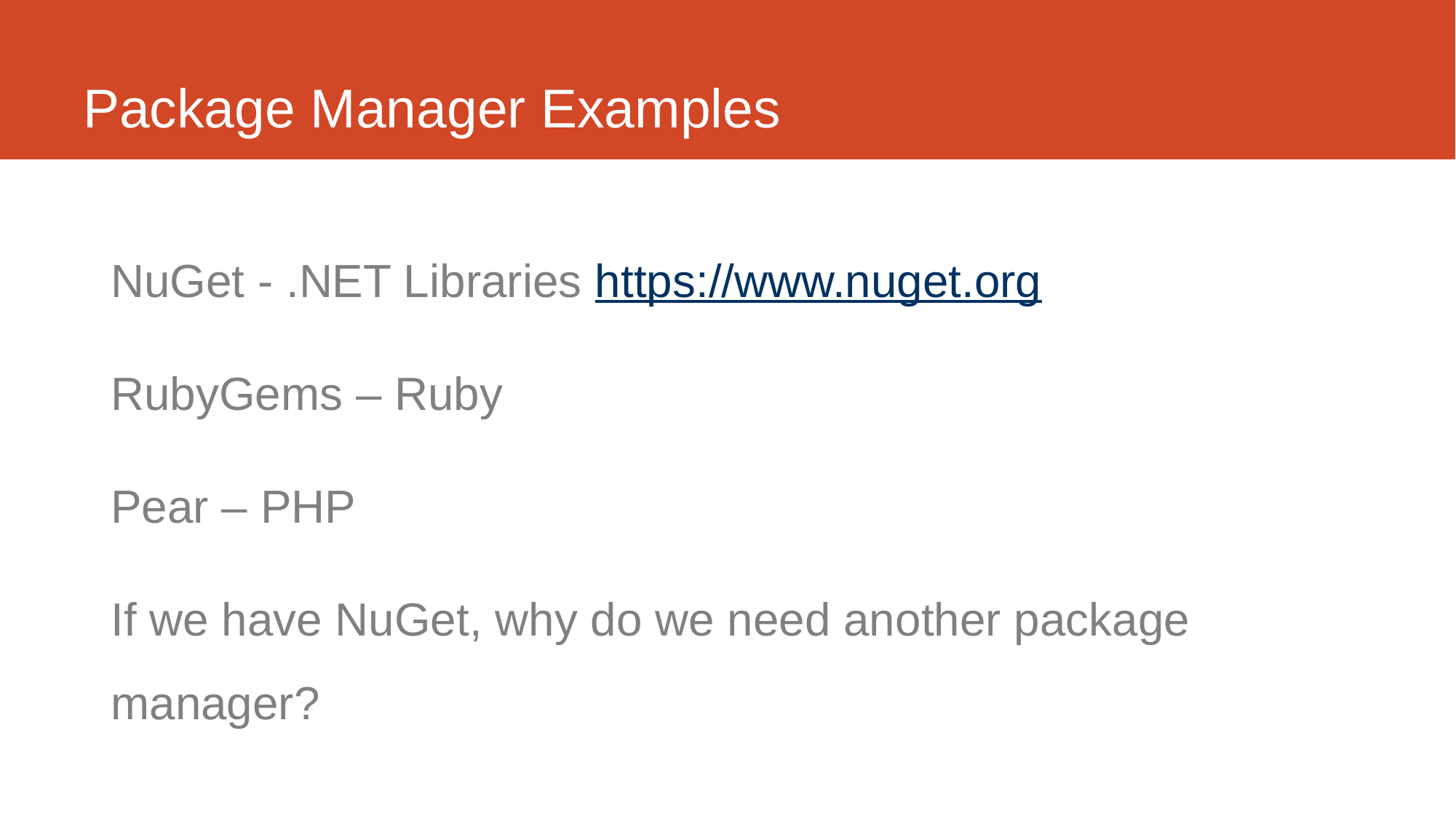

# Package Manager Examples
NuGet - .NET Libraries https://www.nuget.org
RubyGems – Ruby
Pear – PHP
If we have NuGet, why do we need another package manager?